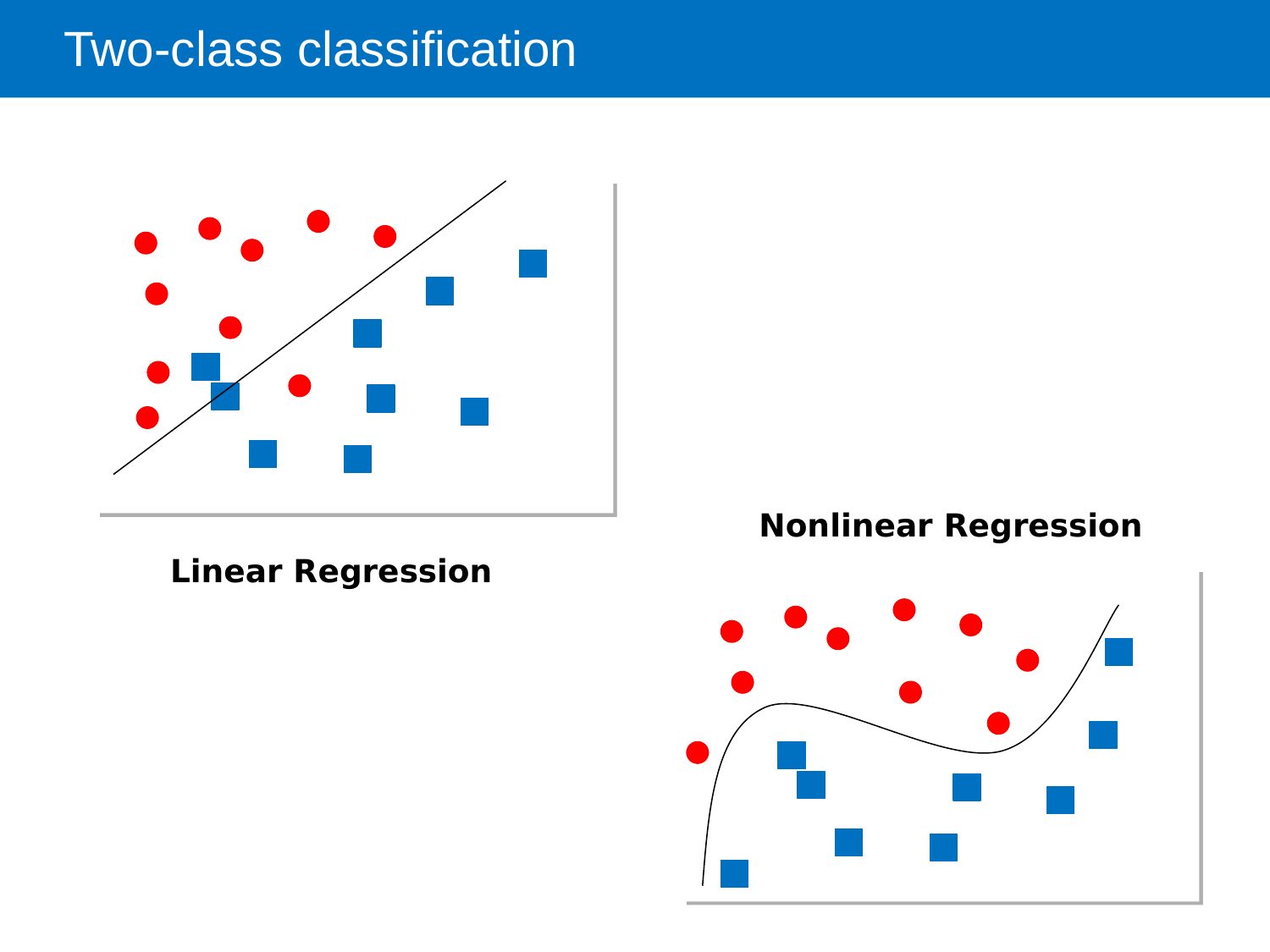

# Two-class classification

Nonlinear Regression
Linear Regression